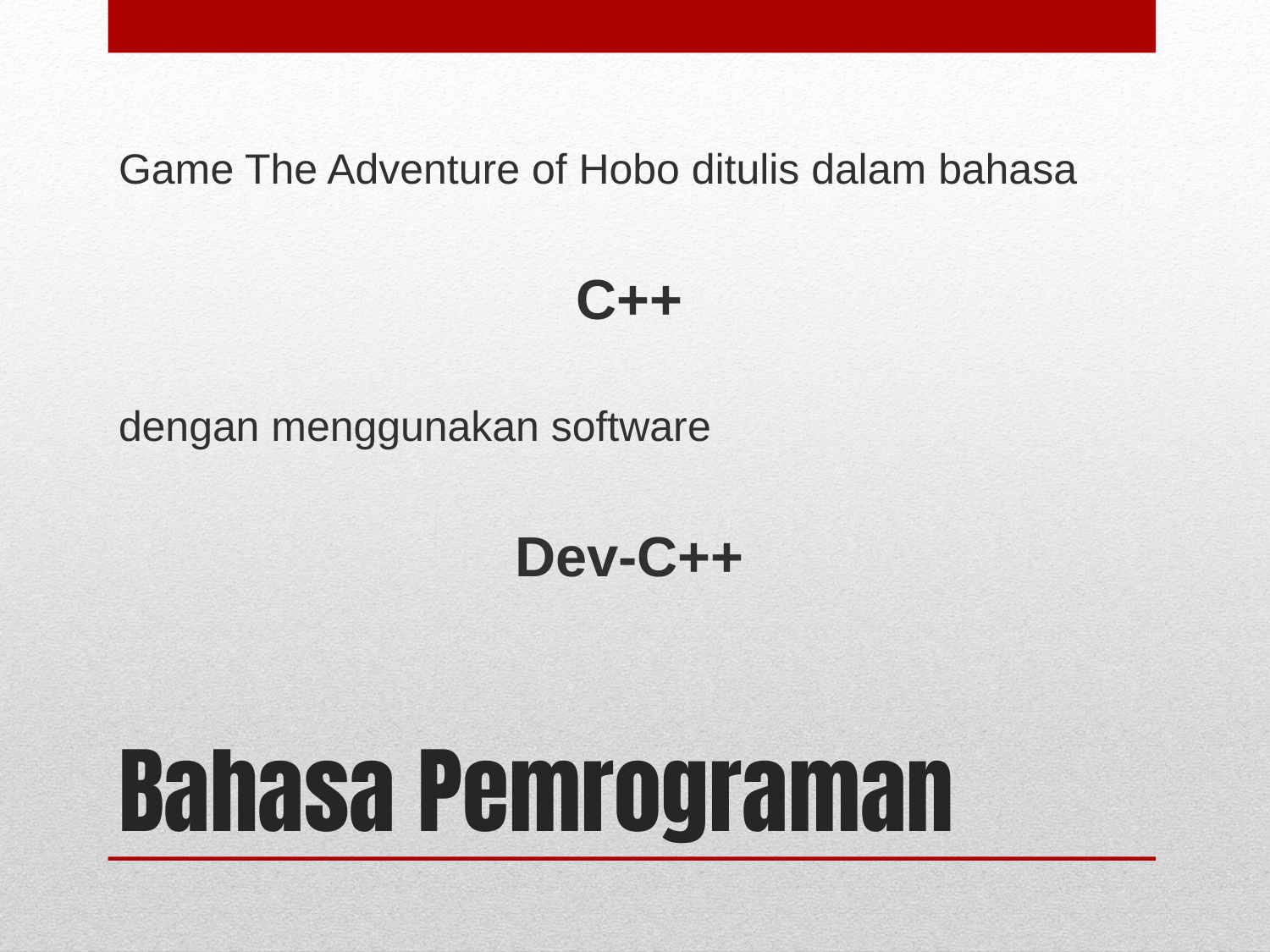

Game The Adventure of Hobo ditulis dalam bahasa

C++

dengan menggunakan software

Dev-C++
# Bahasa Pemrograman